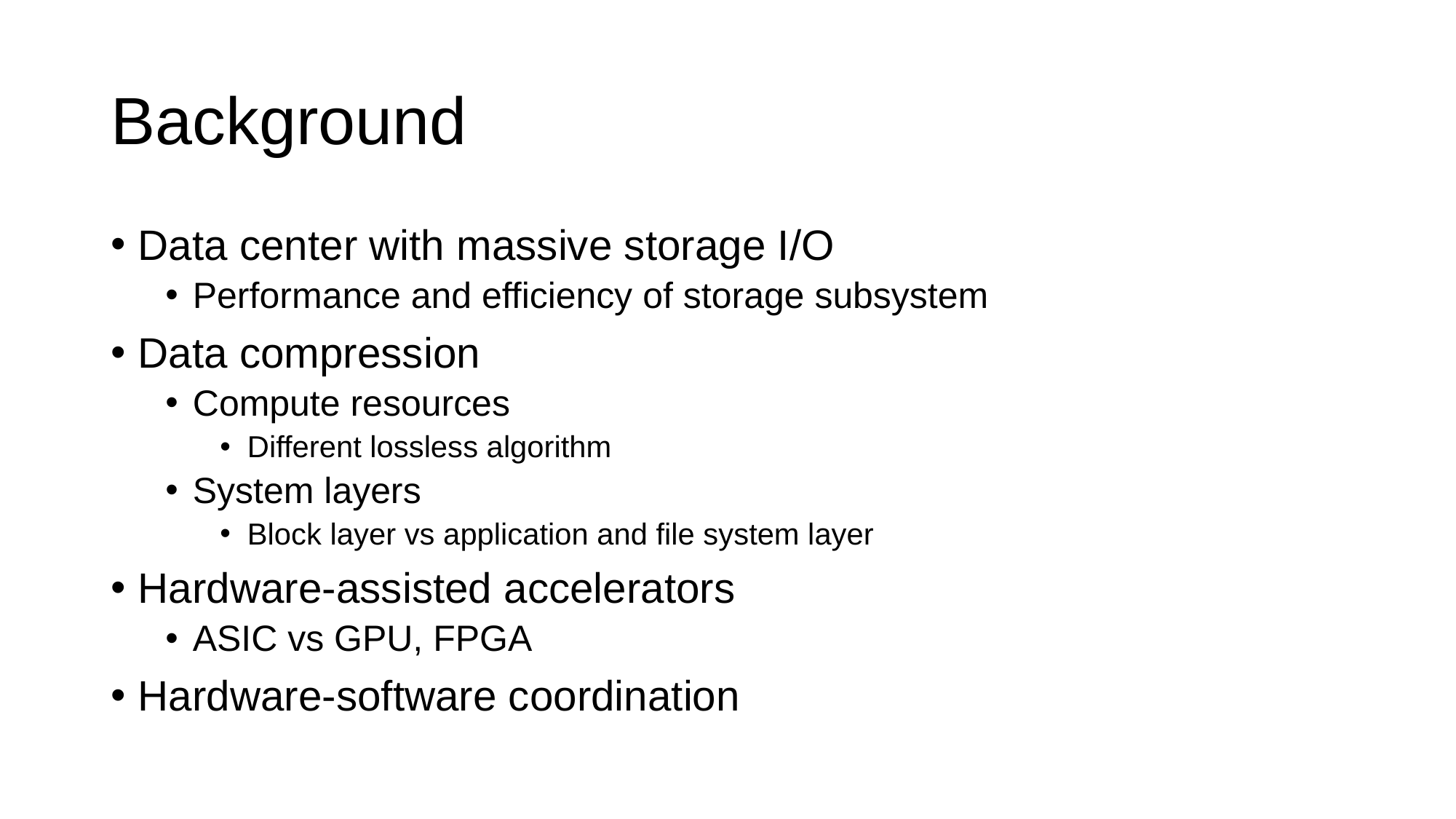

# Background
Data center with massive storage I/O
Performance and efficiency of storage subsystem
Data compression
Compute resources
Different lossless algorithm
System layers
Block layer vs application and file system layer
Hardware-assisted accelerators
ASIC vs GPU, FPGA
Hardware-software coordination